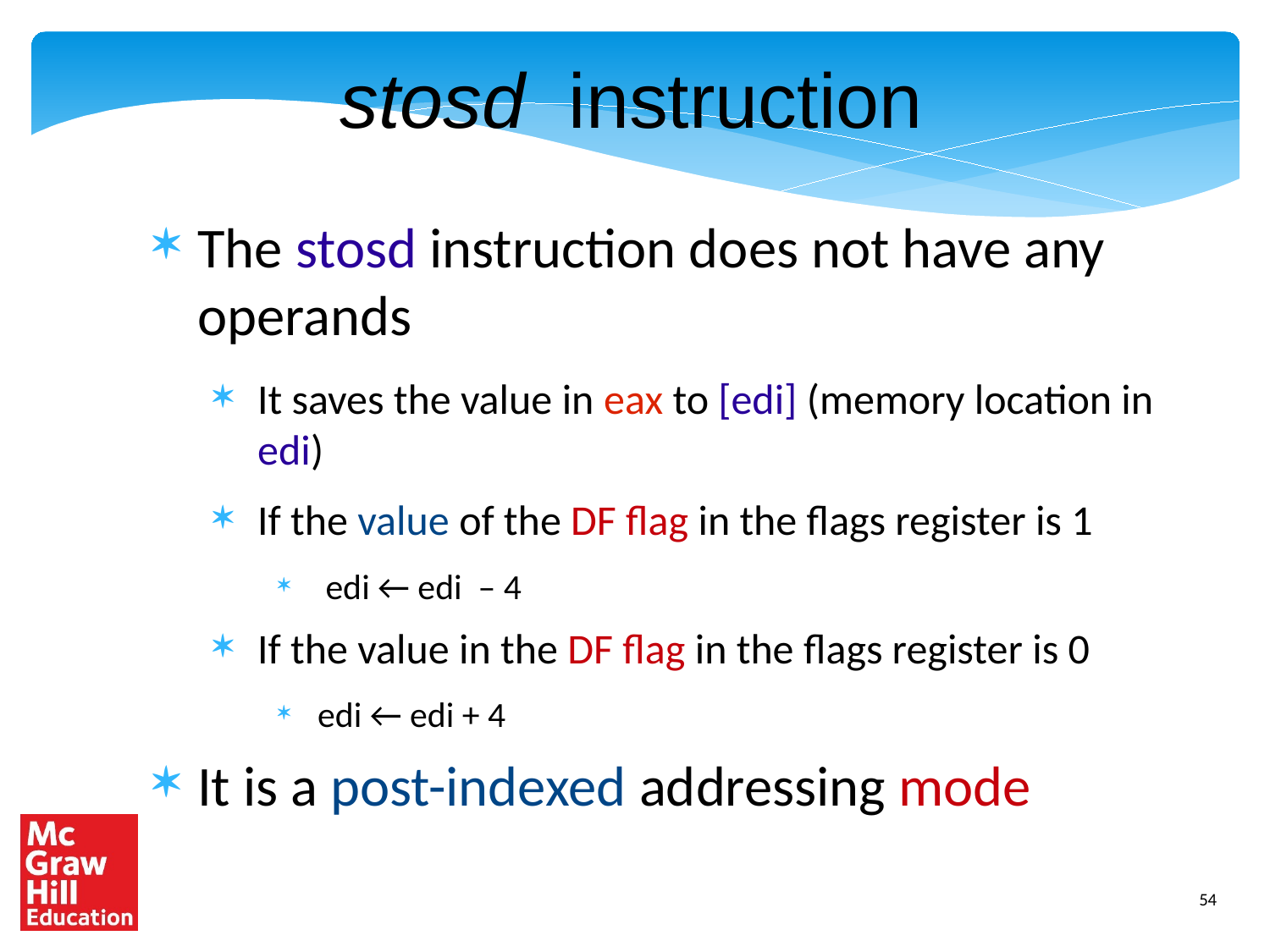

stosd  instruction
The stosd instruction does not have any operands
It saves the value in eax to [edi] (memory location in edi)
If the value of the DF flag in the flags register is 1
 edi ← edi  – 4
If the value in the DF flag in the flags register is 0
edi ← edi + 4
It is a post-indexed addressing mode